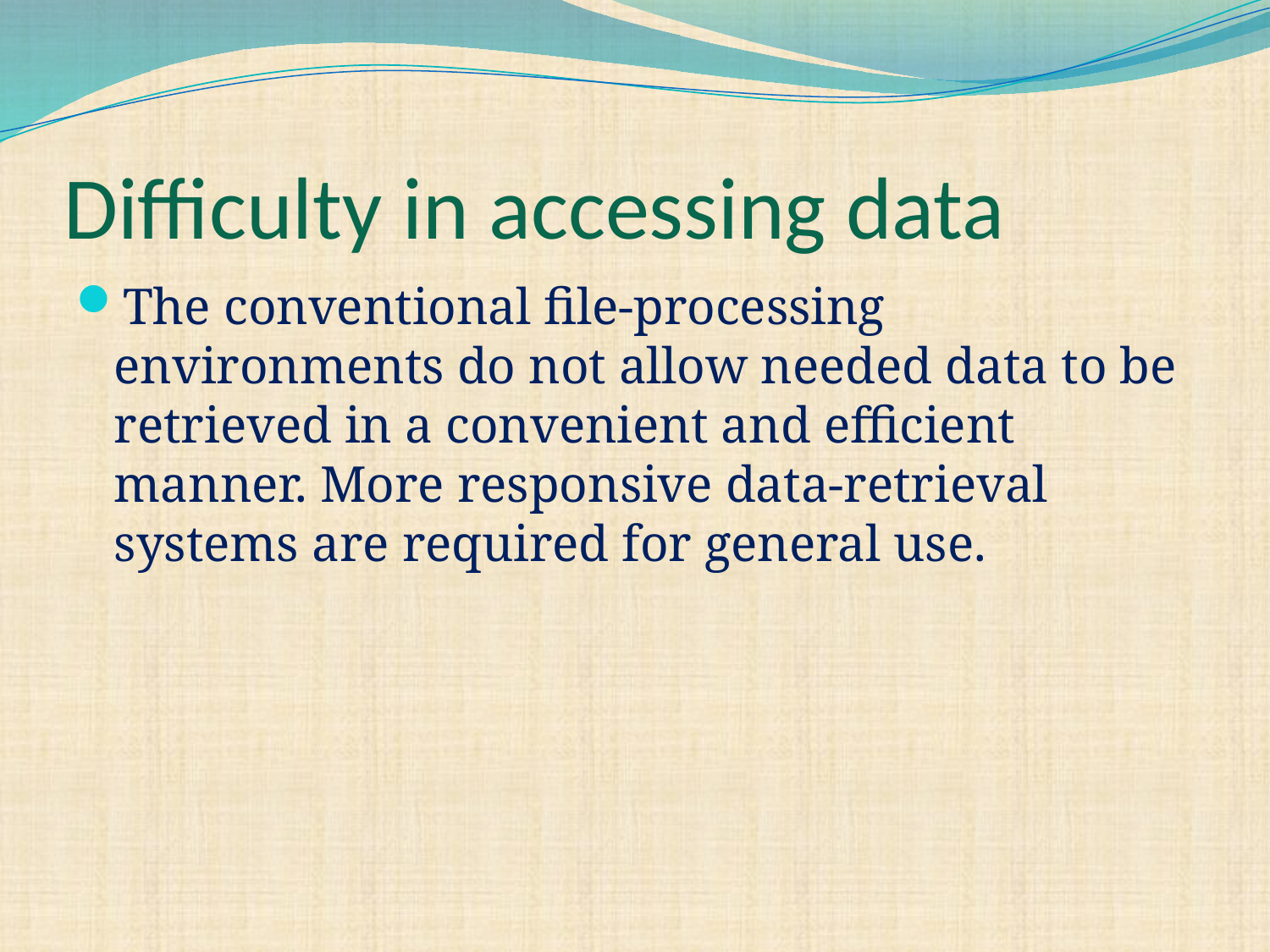

# Difficulty in accessing data
The conventional file-processing environments do not allow needed data to be retrieved in a convenient and efficient manner. More responsive data-retrieval systems are required for general use.